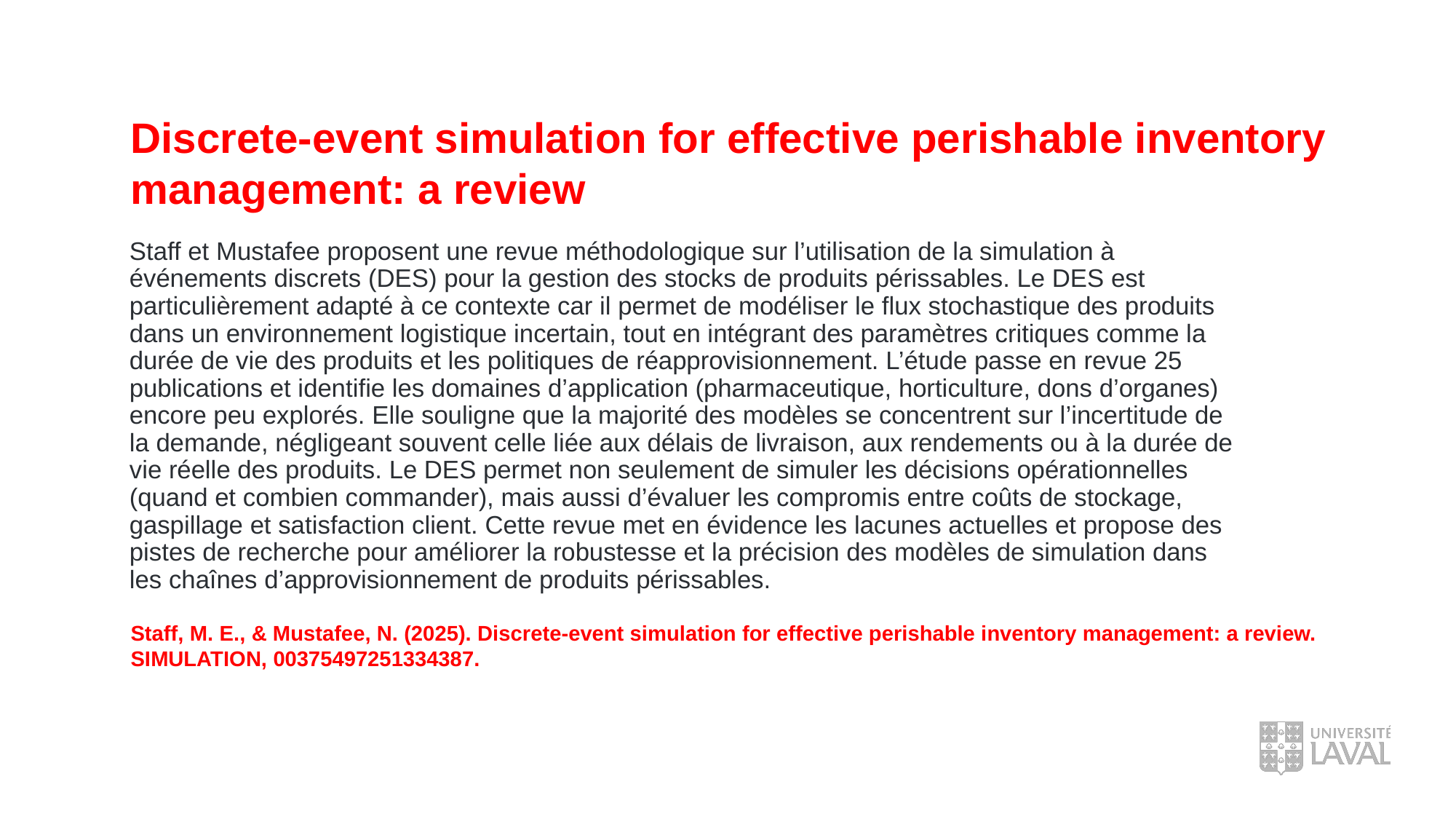

Discrete-event simulation for effective perishable inventory management: a review
Staff et Mustafee proposent une revue méthodologique sur l’utilisation de la simulation à événements discrets (DES) pour la gestion des stocks de produits périssables. Le DES est particulièrement adapté à ce contexte car il permet de modéliser le flux stochastique des produits dans un environnement logistique incertain, tout en intégrant des paramètres critiques comme la durée de vie des produits et les politiques de réapprovisionnement. L’étude passe en revue 25 publications et identifie les domaines d’application (pharmaceutique, horticulture, dons d’organes) encore peu explorés. Elle souligne que la majorité des modèles se concentrent sur l’incertitude de la demande, négligeant souvent celle liée aux délais de livraison, aux rendements ou à la durée de vie réelle des produits. Le DES permet non seulement de simuler les décisions opérationnelles (quand et combien commander), mais aussi d’évaluer les compromis entre coûts de stockage, gaspillage et satisfaction client. Cette revue met en évidence les lacunes actuelles et propose des pistes de recherche pour améliorer la robustesse et la précision des modèles de simulation dans les chaînes d’approvisionnement de produits périssables.
Staff, M. E., & Mustafee, N. (2025). Discrete-event simulation for effective perishable inventory management: a review. SIMULATION, 00375497251334387.